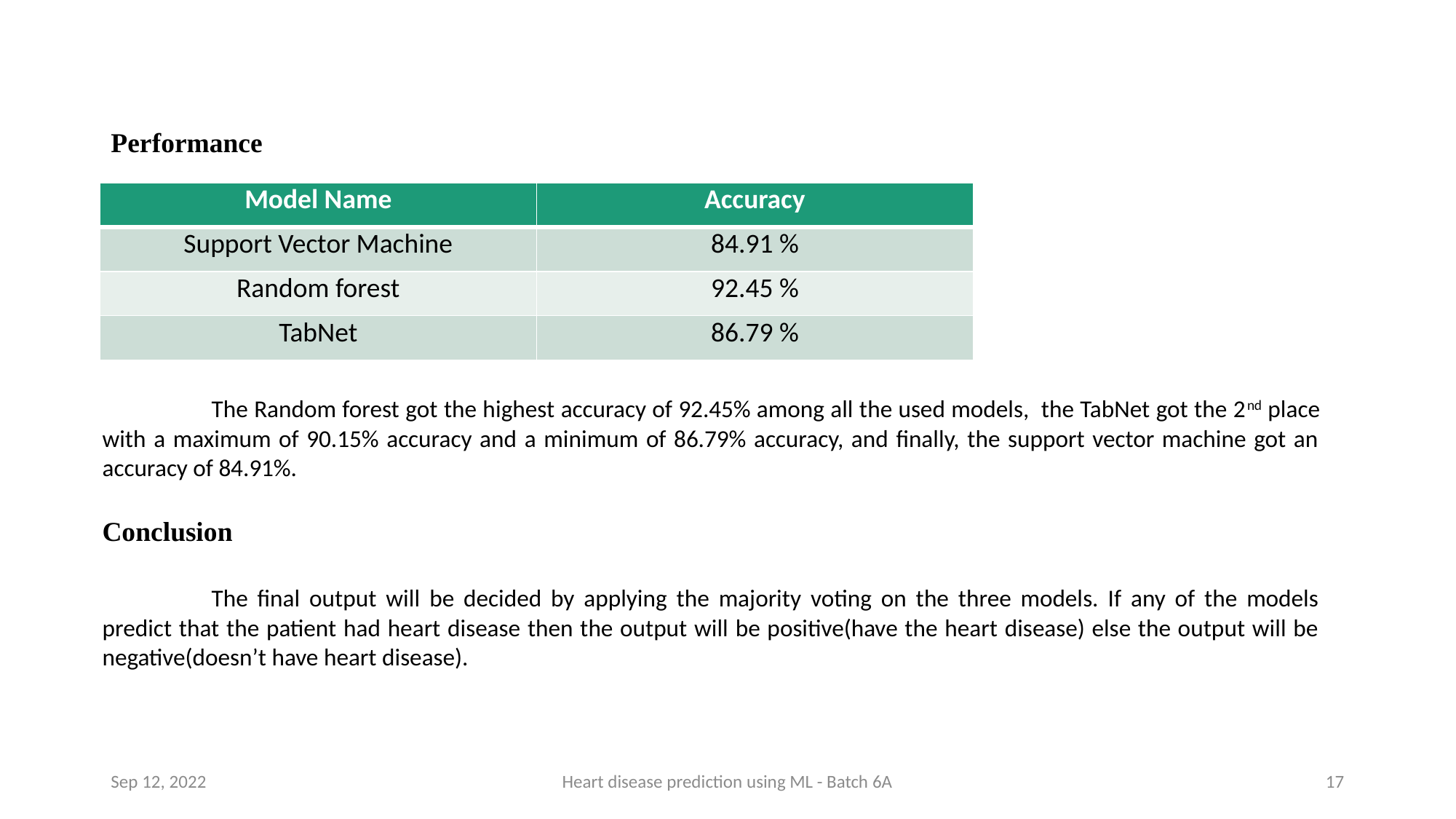

# Performance
| Model Name | Accuracy |
| --- | --- |
| Support Vector Machine | 84.91 % |
| Random forest | 92.45 % |
| TabNet | 86.79 % |
	The Random forest got the highest accuracy of 92.45% among all the used models,  the TabNet got the 2nd place with a maximum of 90.15% accuracy and a minimum of 86.79% accuracy, and finally, the support vector machine got an accuracy of 84.91%.

Conclusion

	The final output will be decided by applying the majority voting on the three models. If any of the models predict that the patient had heart disease then the output will be positive(have the heart disease) else the output will be negative(doesn’t have heart disease).
Sep 12, 2022
Heart disease prediction using ML - Batch 6A
17